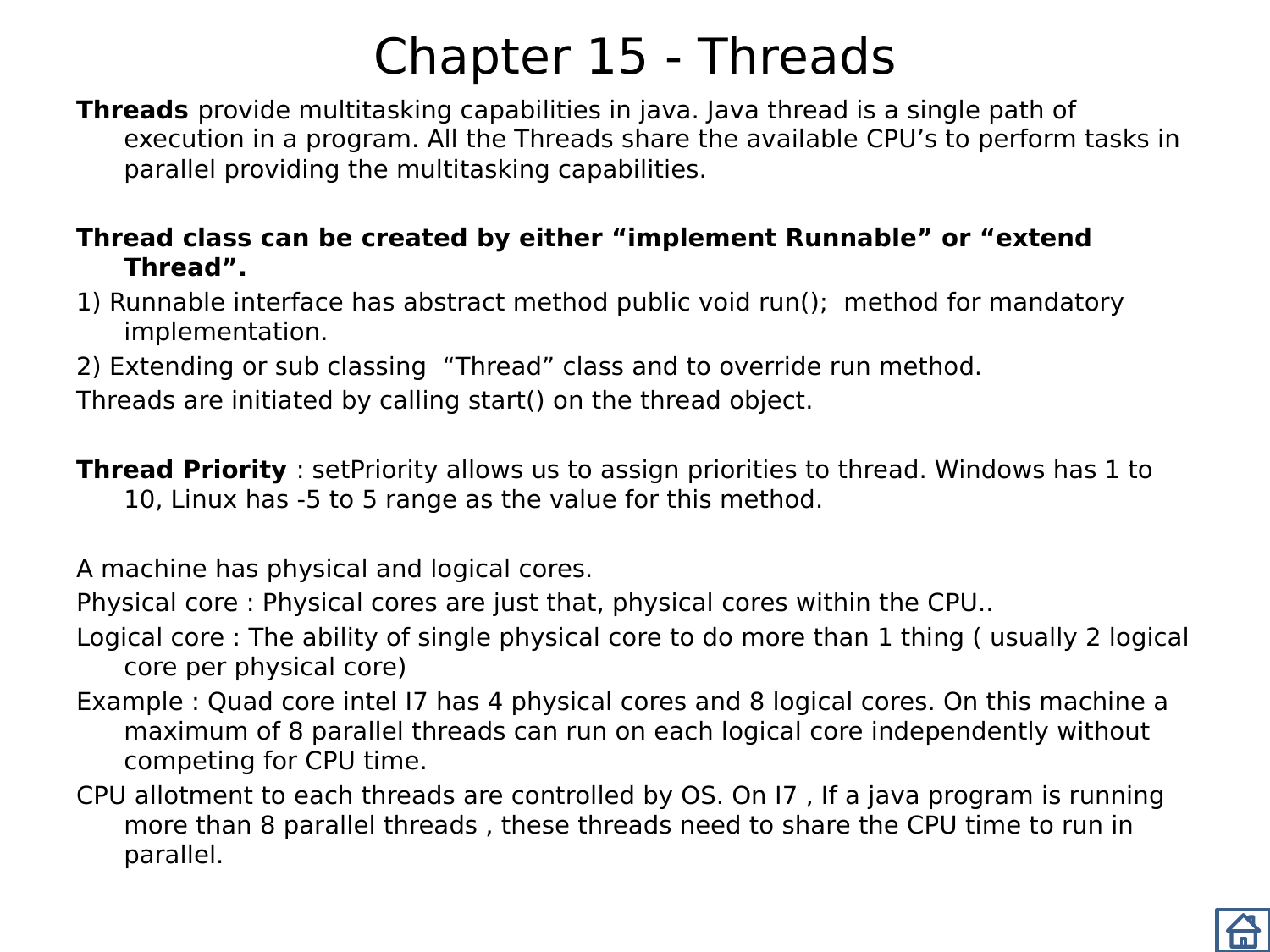

# Chapter 15 - Threads
Threads provide multitasking capabilities in java. Java thread is a single path of execution in a program. All the Threads share the available CPU’s to perform tasks in parallel providing the multitasking capabilities.

Thread class can be created by either “implement Runnable” or “extend Thread”.
1) Runnable interface has abstract method public void run();  method for mandatory implementation.
2) Extending or sub classing  “Thread” class and to override run method.
Threads are initiated by calling start() on the thread object.

Thread Priority : setPriority allows us to assign priorities to thread. Windows has 1 to 10, Linux has -5 to 5 range as the value for this method.

A machine has physical and logical cores.
Physical core : Physical cores are just that, physical cores within the CPU..
Logical core : The ability of single physical core to do more than 1 thing ( usually 2 logical core per physical core)
Example : Quad core intel I7 has 4 physical cores and 8 logical cores. On this machine a maximum of 8 parallel threads can run on each logical core independently without competing for CPU time.
CPU allotment to each threads are controlled by OS. On I7 , If a java program is running more than 8 parallel threads , these threads need to share the CPU time to run in parallel.